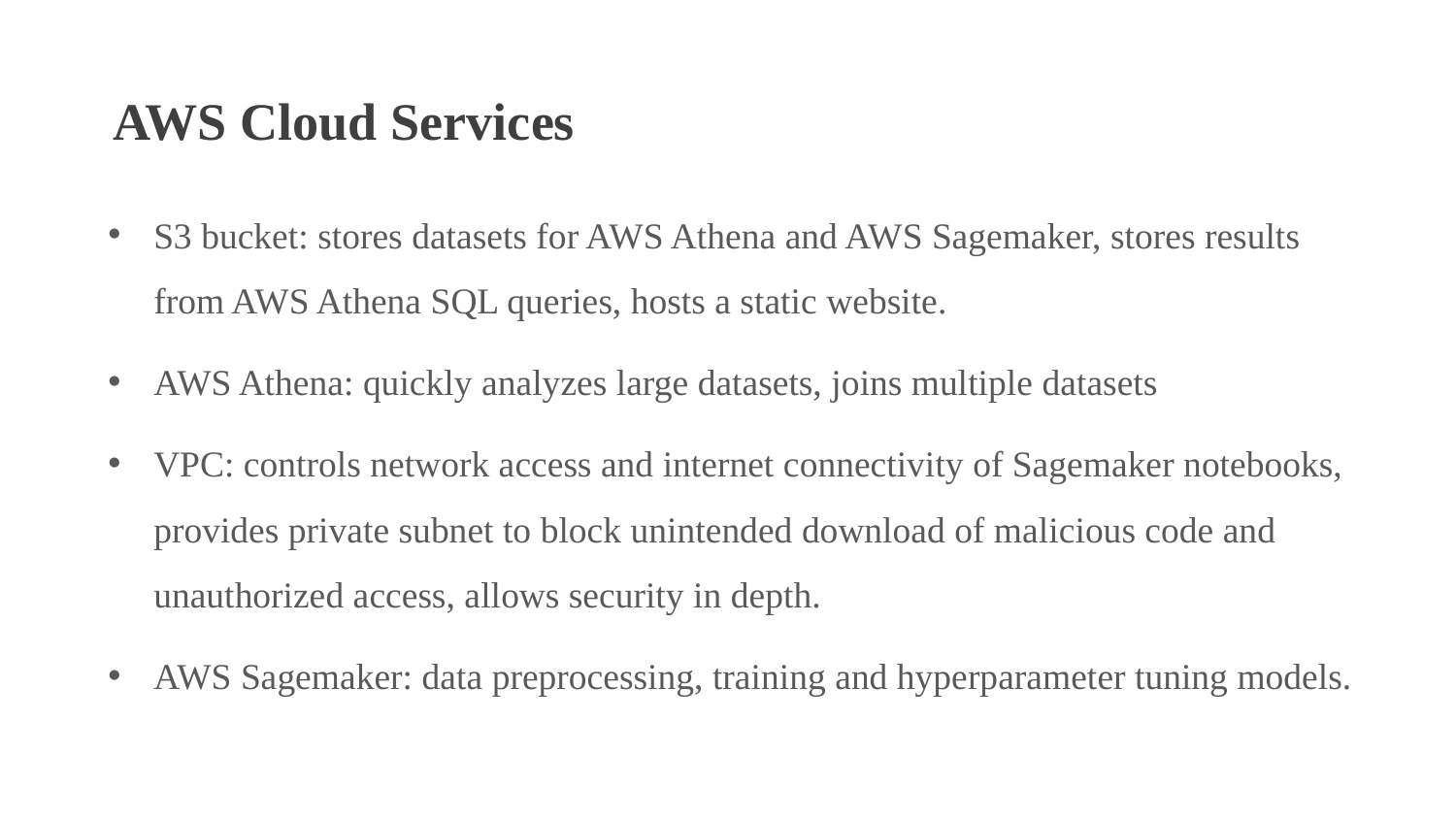

# AWS Cloud Services
S3 bucket: stores datasets for AWS Athena and AWS Sagemaker, stores results from AWS Athena SQL queries, hosts a static website.
AWS Athena: quickly analyzes large datasets, joins multiple datasets
VPC: controls network access and internet connectivity of Sagemaker notebooks, provides private subnet to block unintended download of malicious code and unauthorized access, allows security in depth.
AWS Sagemaker: data preprocessing, training and hyperparameter tuning models.